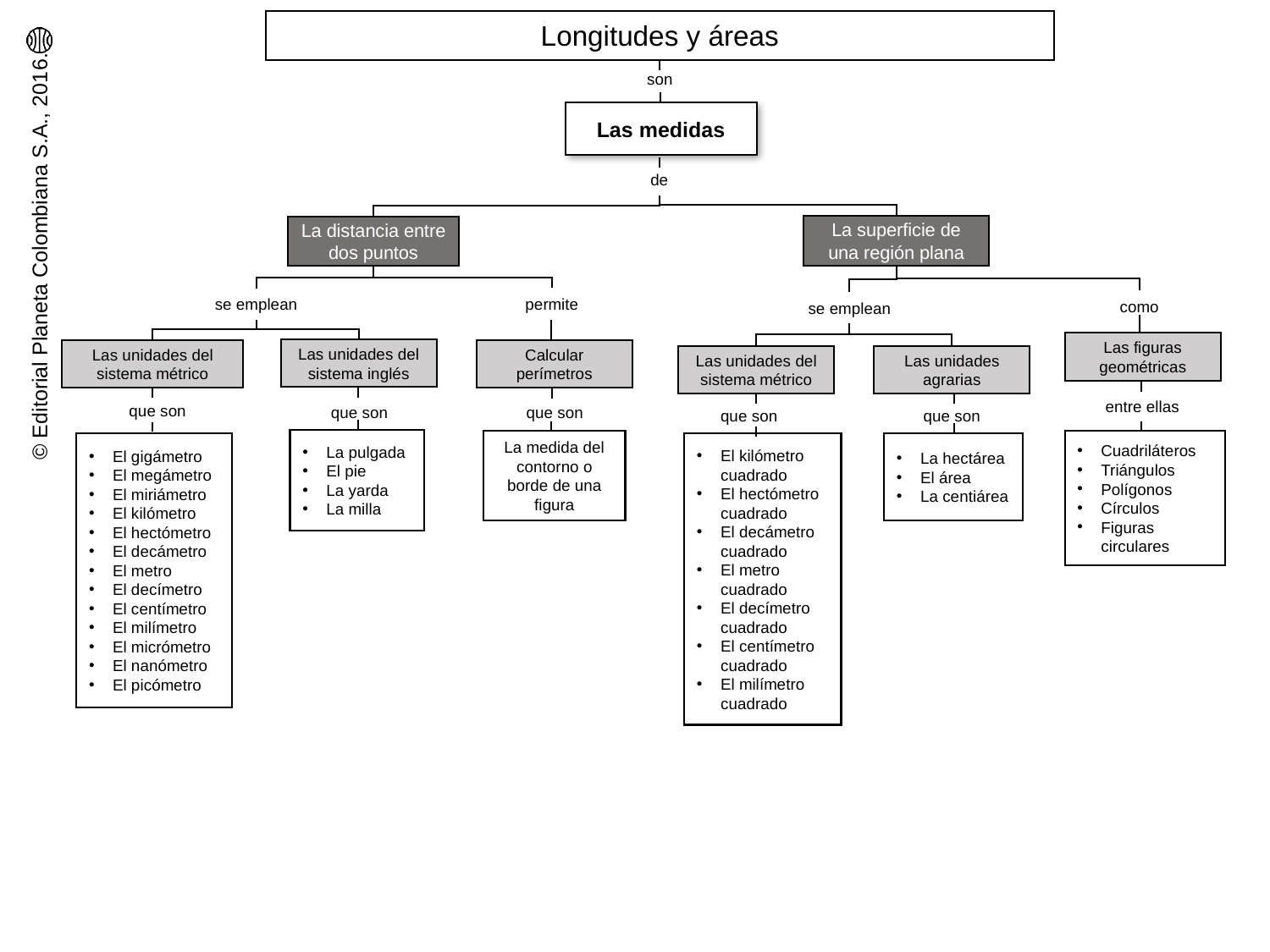

Longitudes y áreas
son
Las medidas
de
La superficie de una región plana
La distancia entre dos puntos
permite
se emplean
como
se emplean
Las figuras geométricas
Las unidades del sistema inglés
Las unidades del sistema métrico
Calcular perímetros
Las unidades del sistema métrico
Las unidades agrarias
entre ellas
que son
que son
que son
que son
que son
La pulgada
El pie
La yarda
La milla
La medida del contorno o borde de una figura
Cuadriláteros
Triángulos
Polígonos
Círculos
Figuras circulares
La hectárea
El área
La centiárea
El gigámetro
El megámetro
El miriámetro
El kilómetro
El hectómetro
El decámetro
El metro
El decímetro
El centímetro
El milímetro
El micrómetro
El nanómetro
El picómetro
El kilómetro cuadrado
El hectómetro cuadrado
El decámetro cuadrado
El metro cuadrado
El decímetro cuadrado
El centímetro cuadrado
El milímetro cuadrado
nodo de sexto nivel
nodo de sexto nivel
nodo de sexto nivel
nodo de quinto nivel
conector
conector
conector
nodo de séptimo nivel
nodo de séptimo nivel
nodo de séptimo nivel